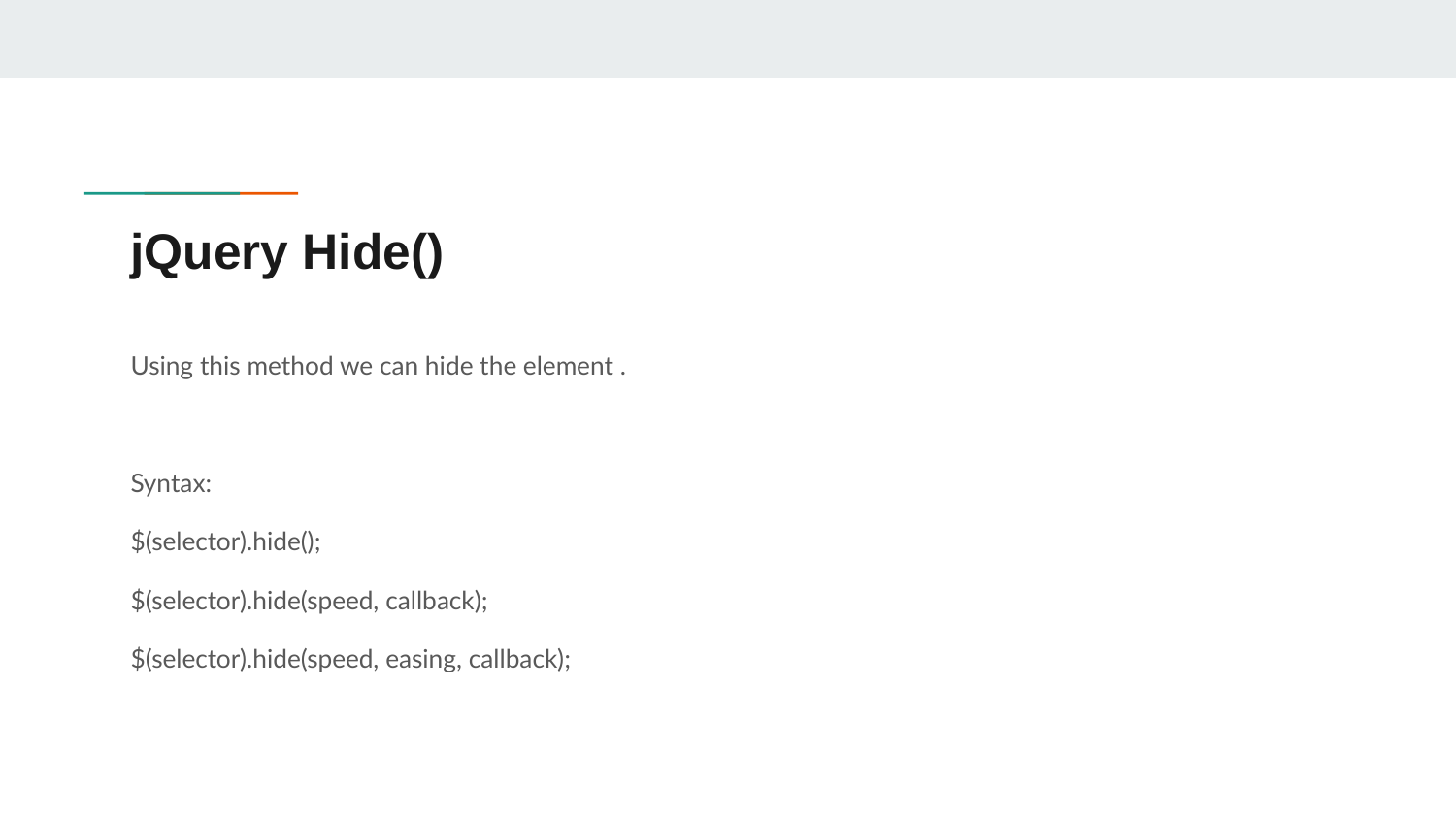

# jQuery Hide()
Using this method we can hide the element .

Syntax:
$(selector).hide();
$(selector).hide(speed, callback);
$(selector).hide(speed, easing, callback);